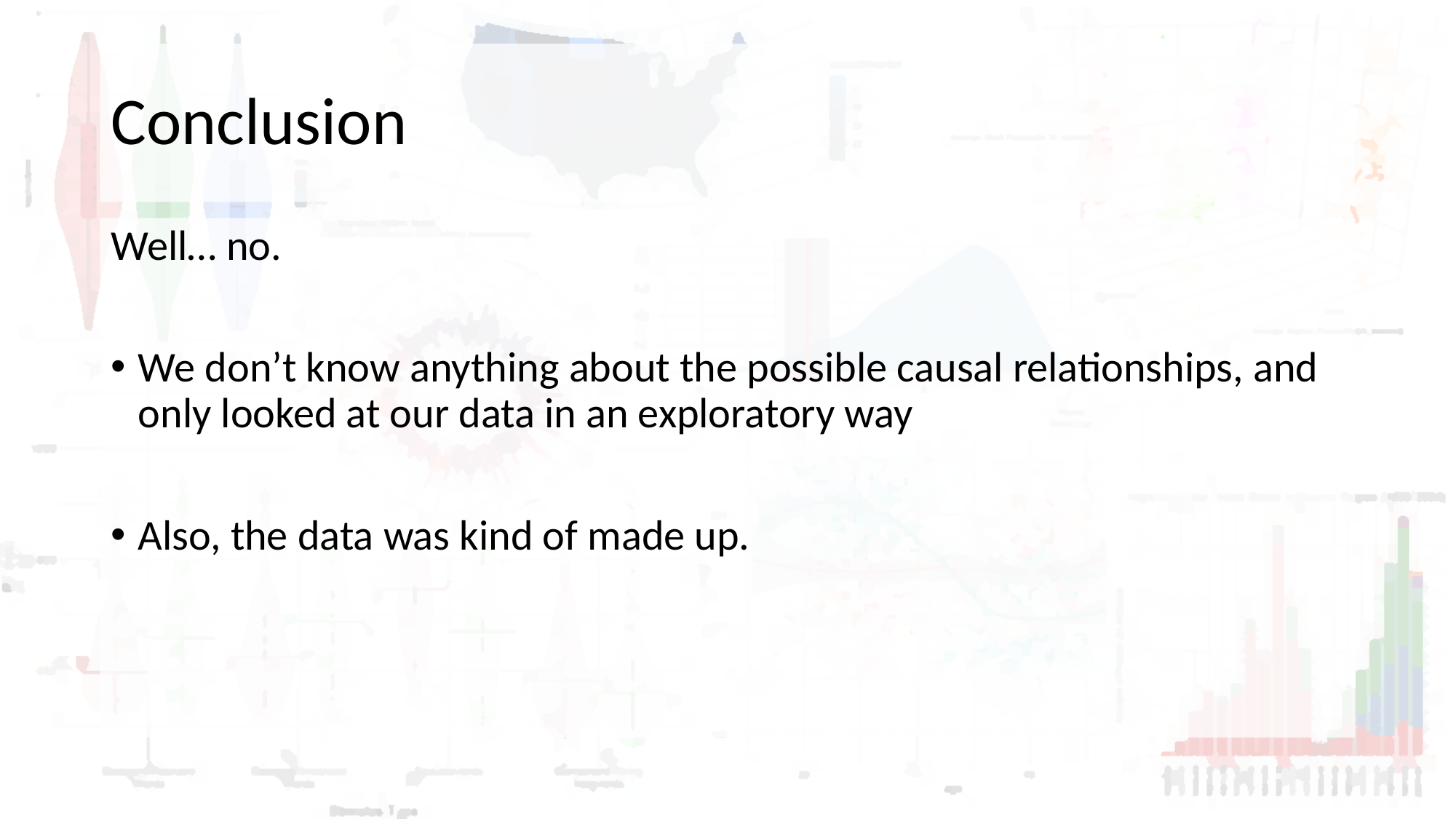

# Conclusion
Well… no.

We don’t know anything about the possible causal relationships, and only looked at our data in an exploratory way

Also, the data was kind of made up.